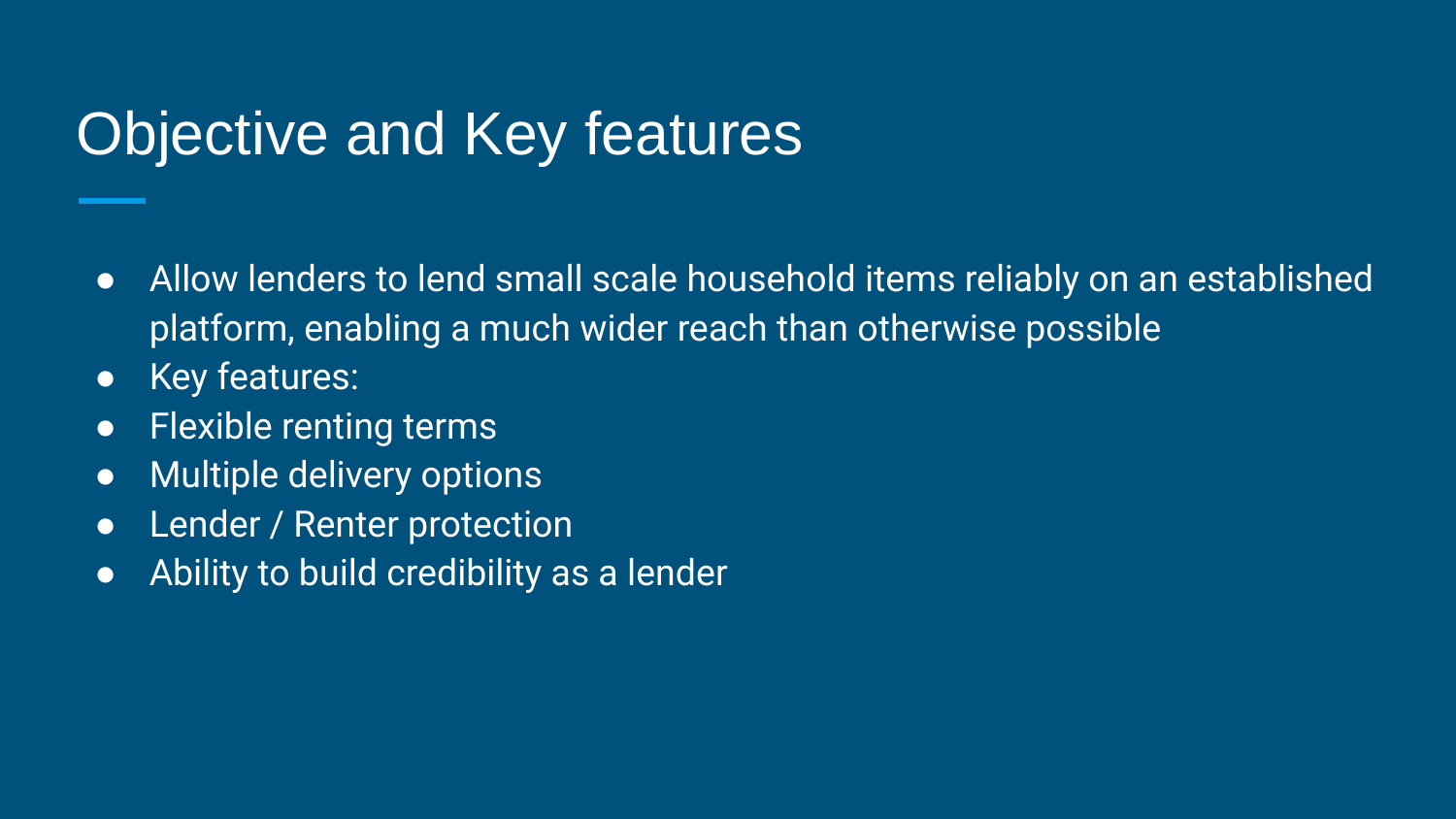

# Objective and Key features
Allow lenders to lend small scale household items reliably on an established platform, enabling a much wider reach than otherwise possible
Key features:
Flexible renting terms
Multiple delivery options
Lender / Renter protection
Ability to build credibility as a lender